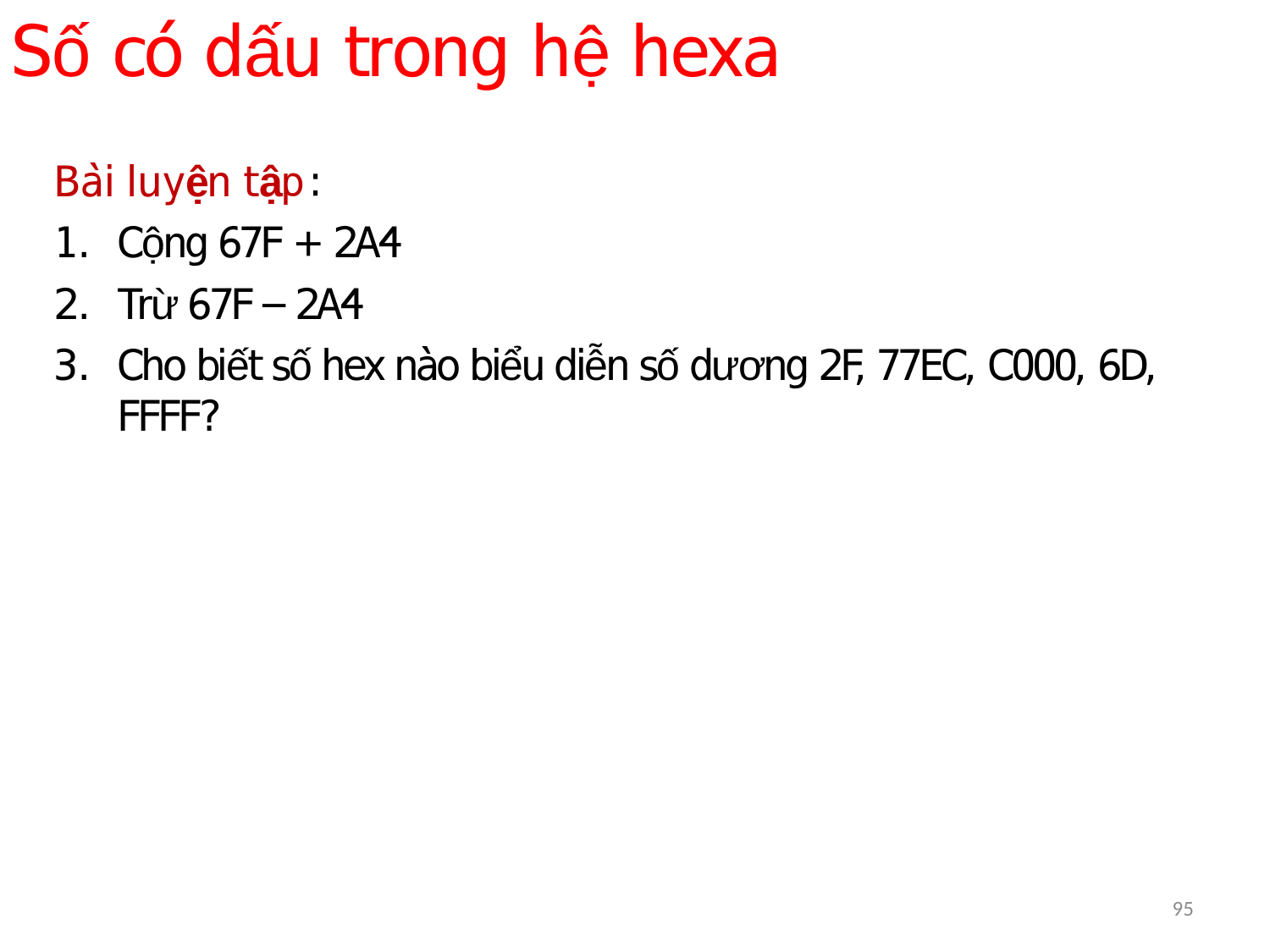

Số có dấu trong hệ hexa
Bài luyện tập:
Cộng 67F + 2A4
Trừ 67F – 2A4
Cho biết số hex nào biểu diễn số dương 2F, 77EC, C000, 6D, FFFF?
95